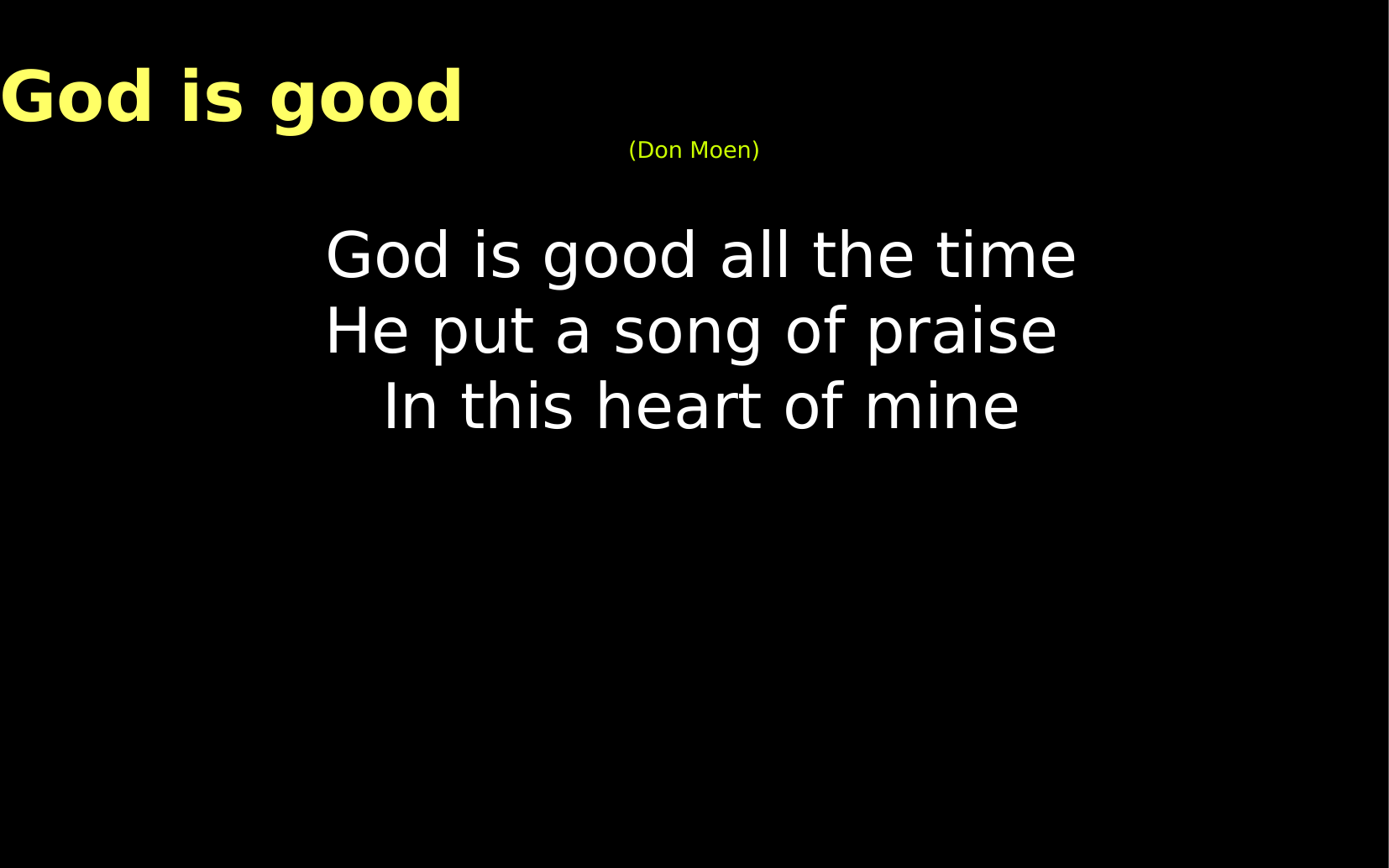

God is good
(Don Moen)
God is good all the time
He put a song of praise
In this heart of mine